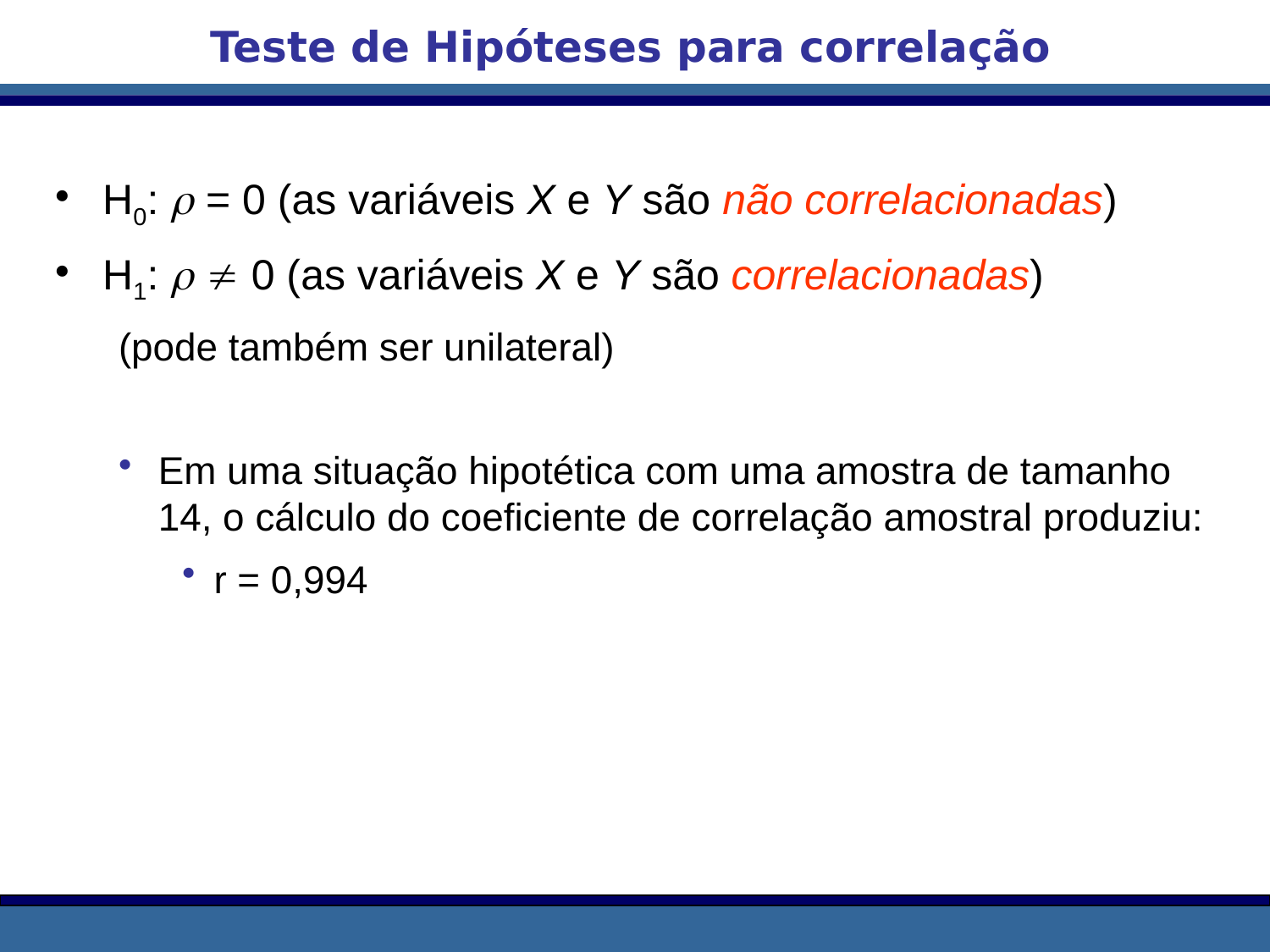

Teste de Hipóteses para correlação
H0: ρ = 0 (as variáveis X e Y são não correlacionadas)
H1: ρ ≠ 0 (as variáveis X e Y são correlacionadas)
(pode também ser unilateral)

Em uma situação hipotética com uma amostra de tamanho 14, o cálculo do coeficiente de correlação amostral produziu:
r = 0,994